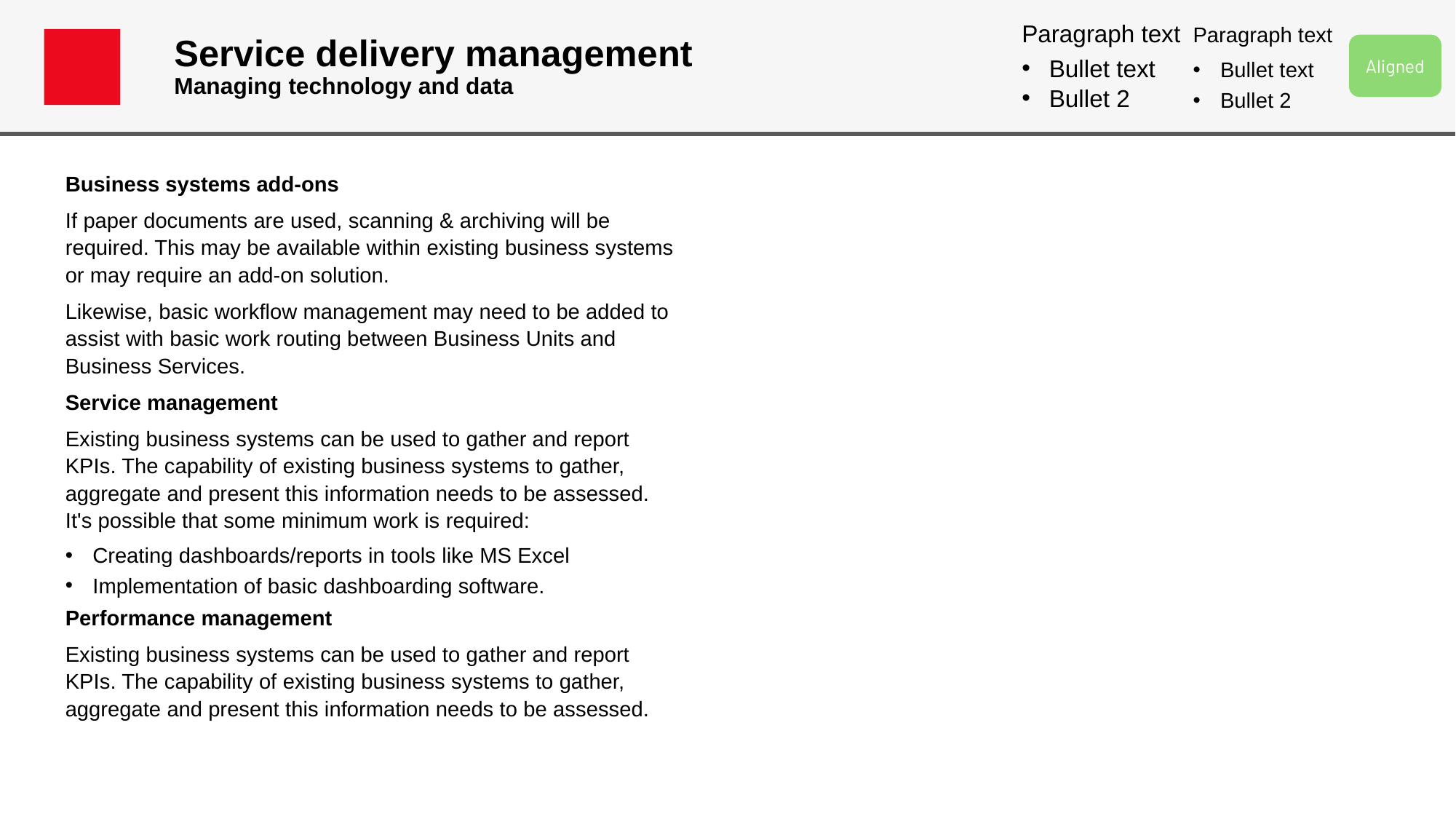

Paragraph text
Bullet text
Bullet 2
Paragraph text
Bullet text
Bullet 2
# Service delivery management Managing technology and data
Aligned
Business systems add-ons
If paper documents are used, scanning & archiving will be required. This may be available within existing business systems or may require an add-on solution.
Likewise, basic workflow management may need to be added to assist with basic work routing between Business Units and Business Services.
Service management
Existing business systems can be used to gather and report KPIs. The capability of existing business systems to gather, aggregate and present this information needs to be assessed. It's possible that some minimum work is required:
Creating dashboards/reports in tools like MS Excel
Implementation of basic dashboarding software.
Performance management
Existing business systems can be used to gather and report KPIs. The capability of existing business systems to gather, aggregate and present this information needs to be assessed.